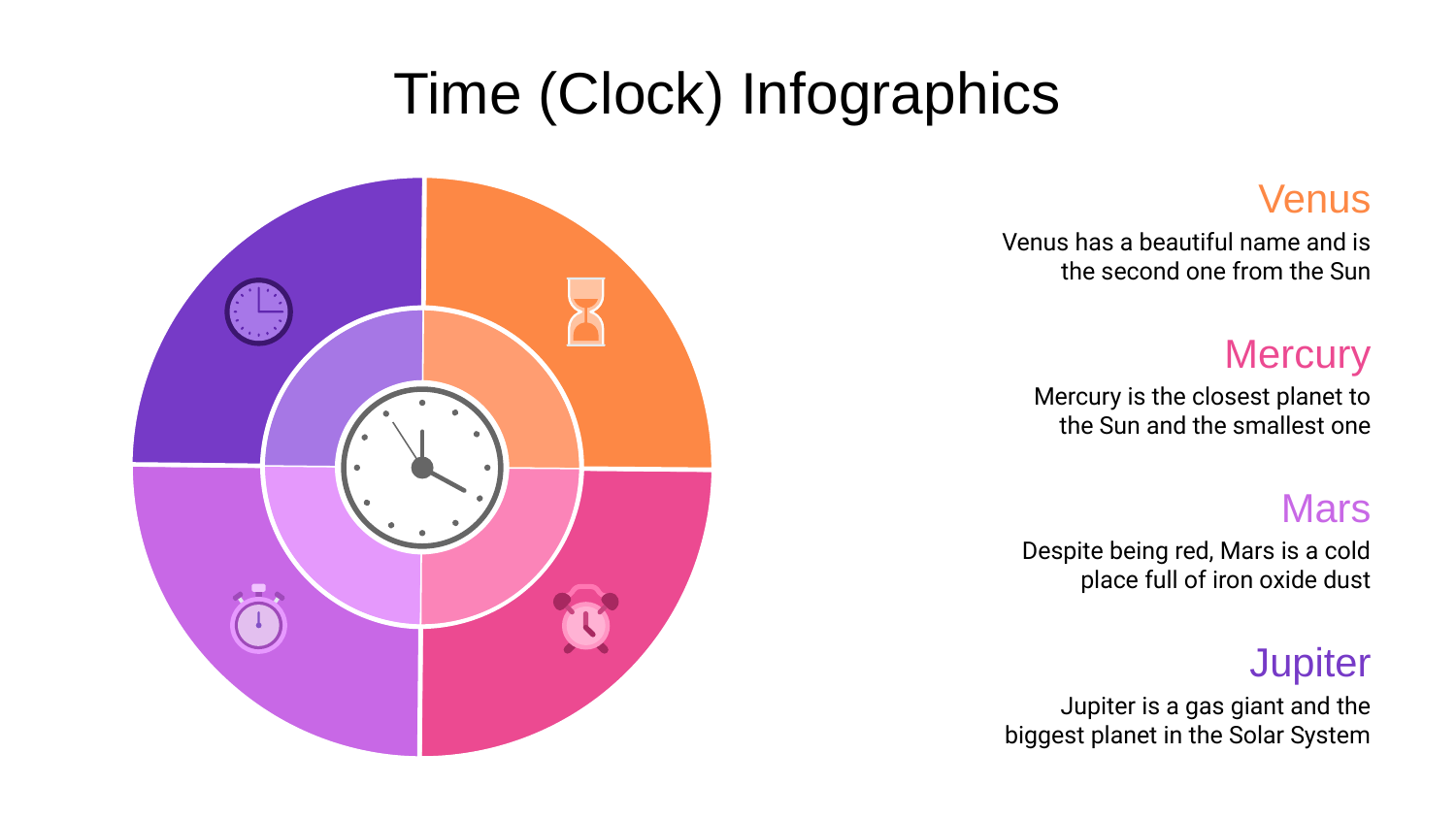

# Time (Clock) Infographics

Venus
Venus has a beautiful name and is the second one from the Sun

Mercury

Mercury is the closest planet to the Sun and the smallest one

Mars

Despite being red, Mars is a cold place full of iron oxide dust

Jupiter
Jupiter is a gas giant and the biggest planet in the Solar System